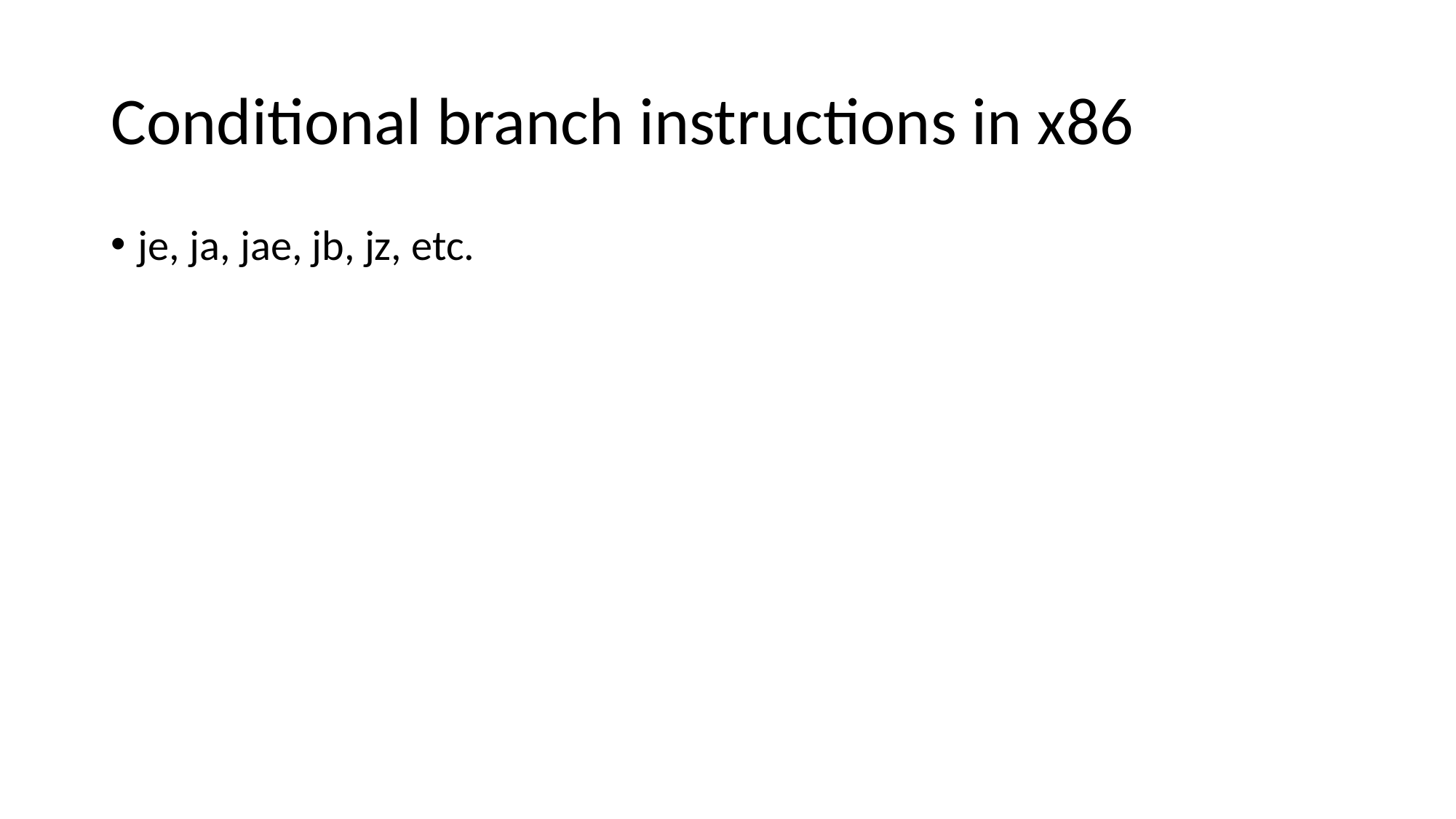

# Conditional branch instructions in x86
je, ja, jae, jb, jz, etc.